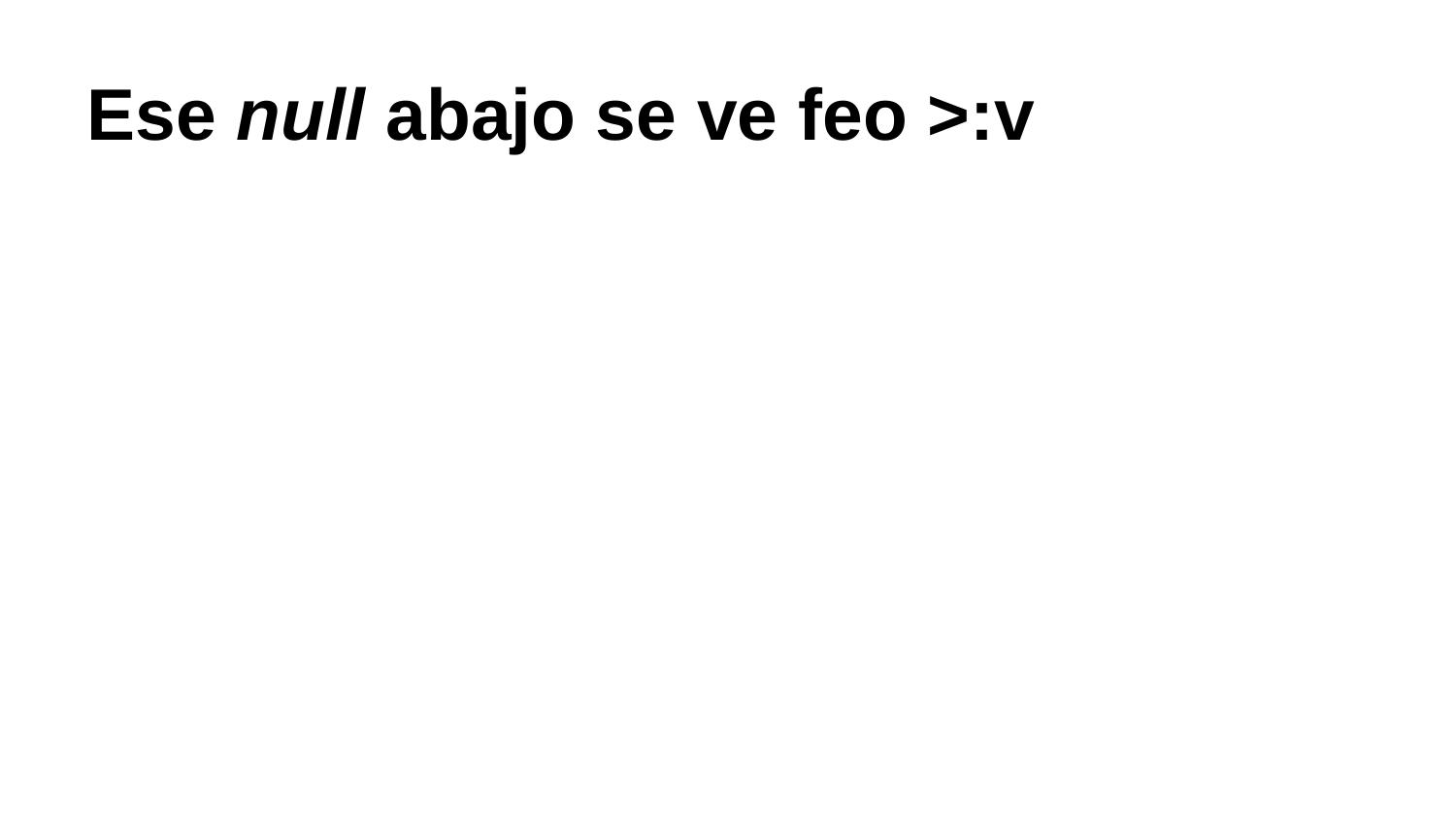

Ese null abajo se ve feo >:v